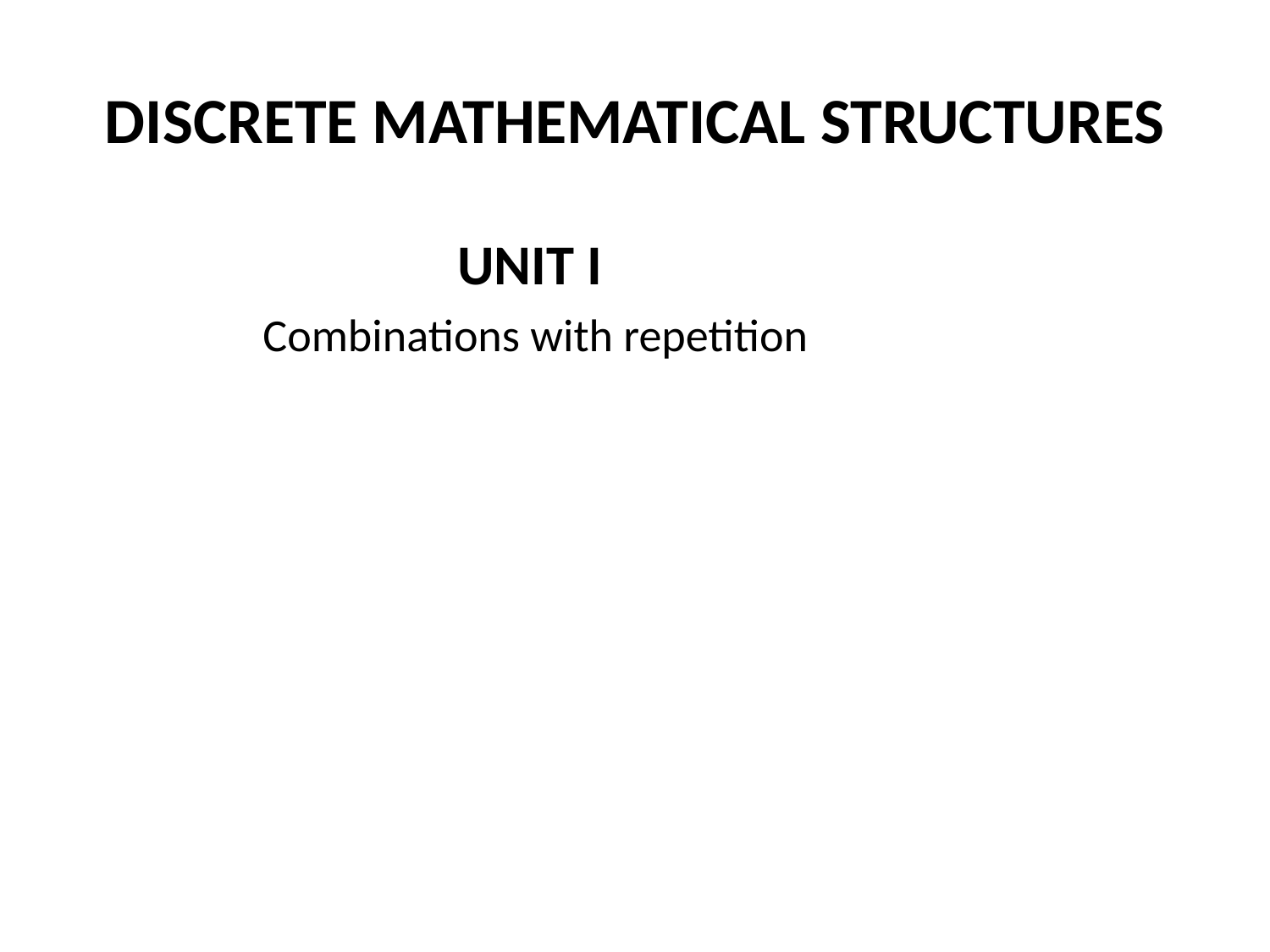

# DISCRETE MATHEMATICAL STRUCTURES
			UNIT I
                  Combinations with repetition